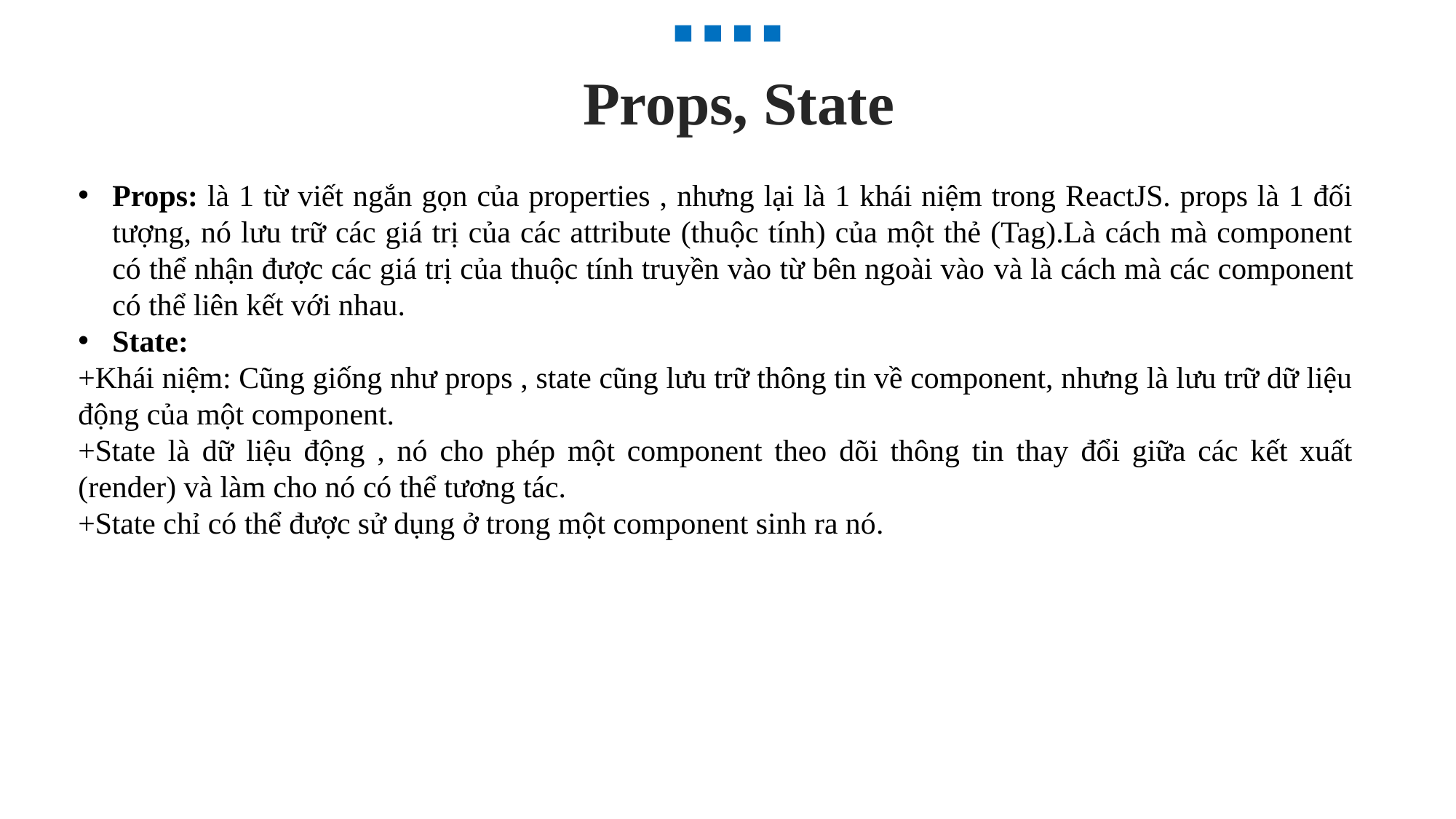

Props, State
Props: là 1 từ viết ngắn gọn của properties , nhưng lại là 1 khái niệm trong ReactJS. props là 1 đối tượng, nó lưu trữ các giá trị của các attribute (thuộc tính) của một thẻ (Tag).Là cách mà component có thể nhận được các giá trị của thuộc tính truyền vào từ bên ngoài vào và là cách mà các component có thể liên kết với nhau.
State:
+Khái niệm: Cũng giống như props , state cũng lưu trữ thông tin về component, nhưng là lưu trữ dữ liệu động của một component.
+State là dữ liệu động , nó cho phép một component theo dõi thông tin thay đổi giữa các kết xuất (render) và làm cho nó có thể tương tác.
+State chỉ có thể được sử dụng ở trong một component sinh ra nó.